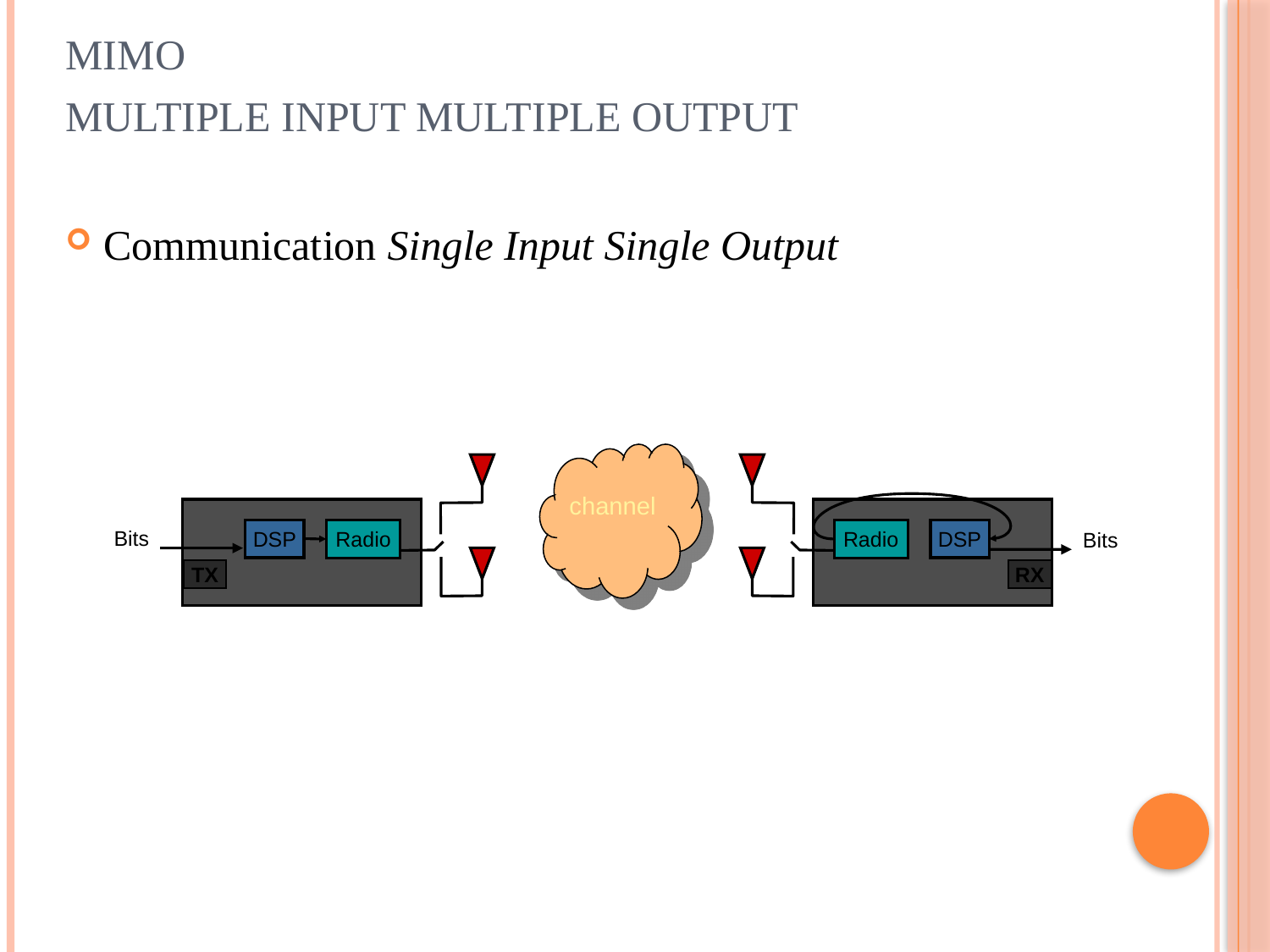

# MIMO Multiple Input Multiple Output
Communication Single Input Single Output

channel

Bits
DSP
DSP
Radio
Radio
Bits

TX
RX
40